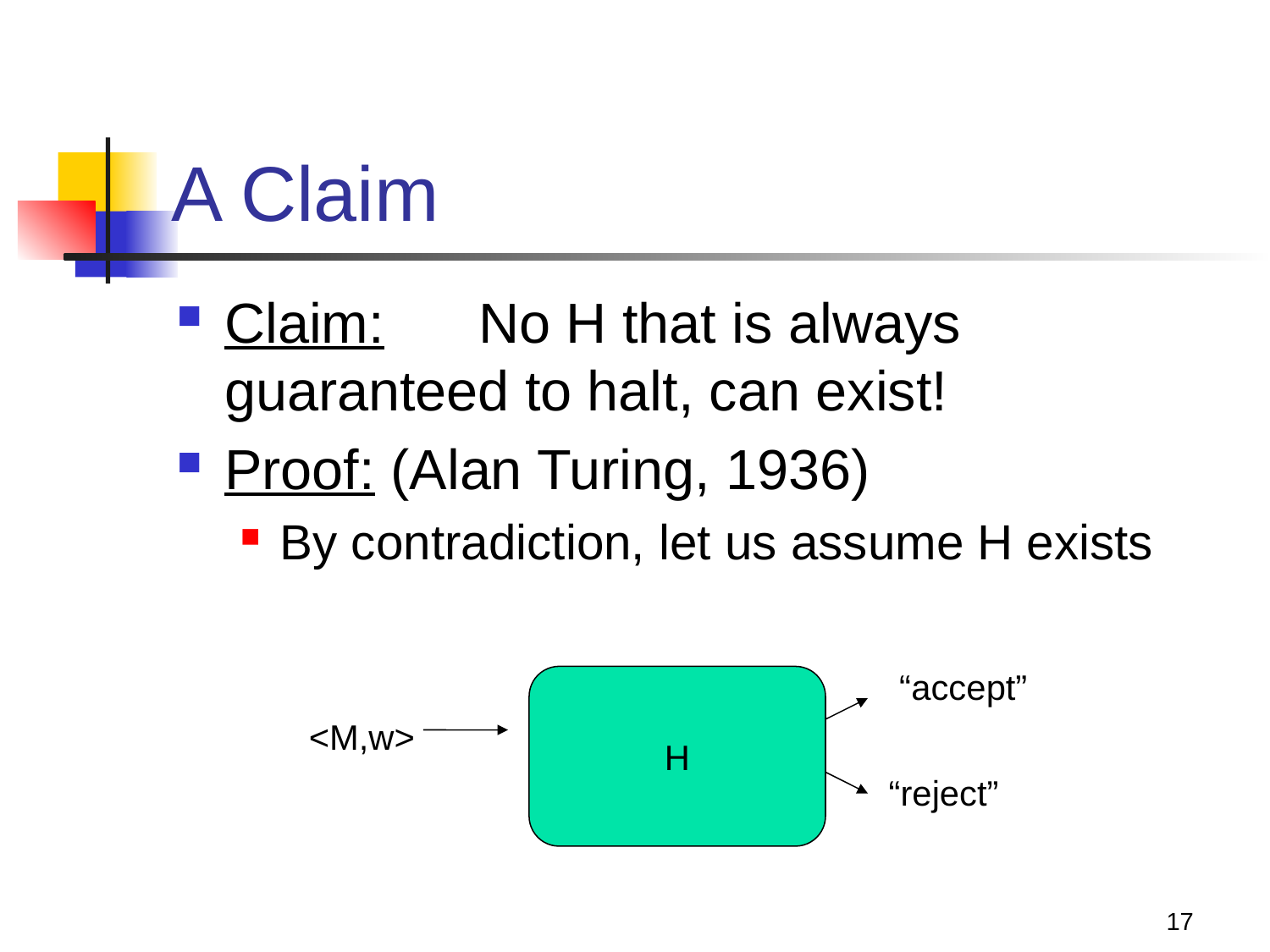

# A Claim
Claim: 	No H that is always guaranteed to halt, can exist!
Proof: (Alan Turing, 1936)
By contradiction, let us assume H exists

“accept”
H

<M,w>

“reject”

17